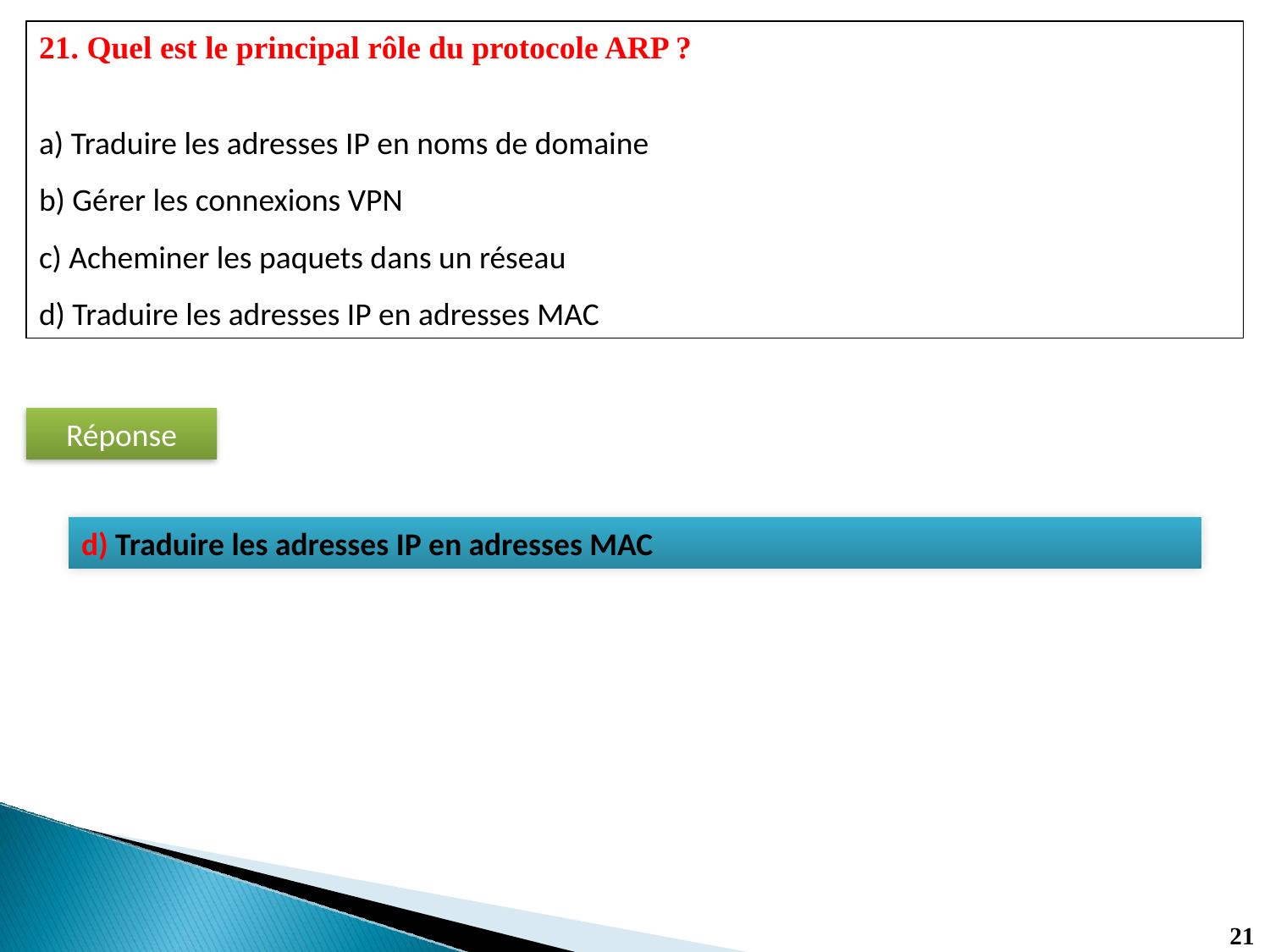

21. Quel est le principal rôle du protocole ARP ?

a) Traduire les adresses IP en noms de domaine
b) Gérer les connexions VPN
c) Acheminer les paquets dans un réseau
d) Traduire les adresses IP en adresses MAC
Réponse
d) Traduire les adresses IP en adresses MAC
21